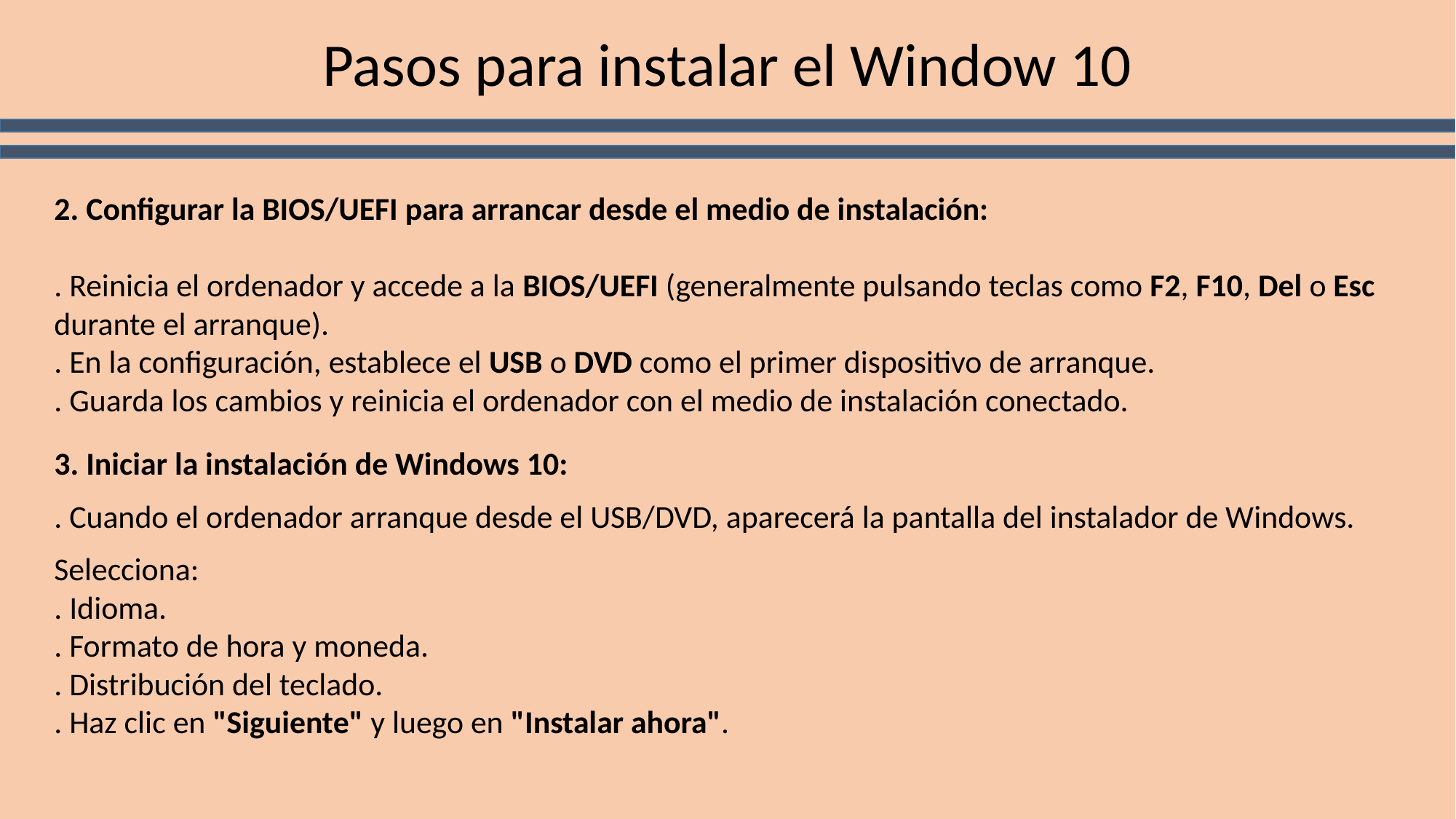

# Pasos para instalar el Window 10

2. Configurar la BIOS/UEFI para arrancar desde el medio de instalación:

. Reinicia el ordenador y accede a la BIOS/UEFI (generalmente pulsando teclas como F2, F10, Del o Esc durante el arranque).
. En la configuración, establece el USB o DVD como el primer dispositivo de arranque.
. Guarda los cambios y reinicia el ordenador con el medio de instalación conectado.

3. Iniciar la instalación de Windows 10:

. Cuando el ordenador arranque desde el USB/DVD, aparecerá la pantalla del instalador de Windows.

Selecciona:
. Idioma.
. Formato de hora y moneda.
. Distribución del teclado.
. Haz clic en "Siguiente" y luego en "Instalar ahora".